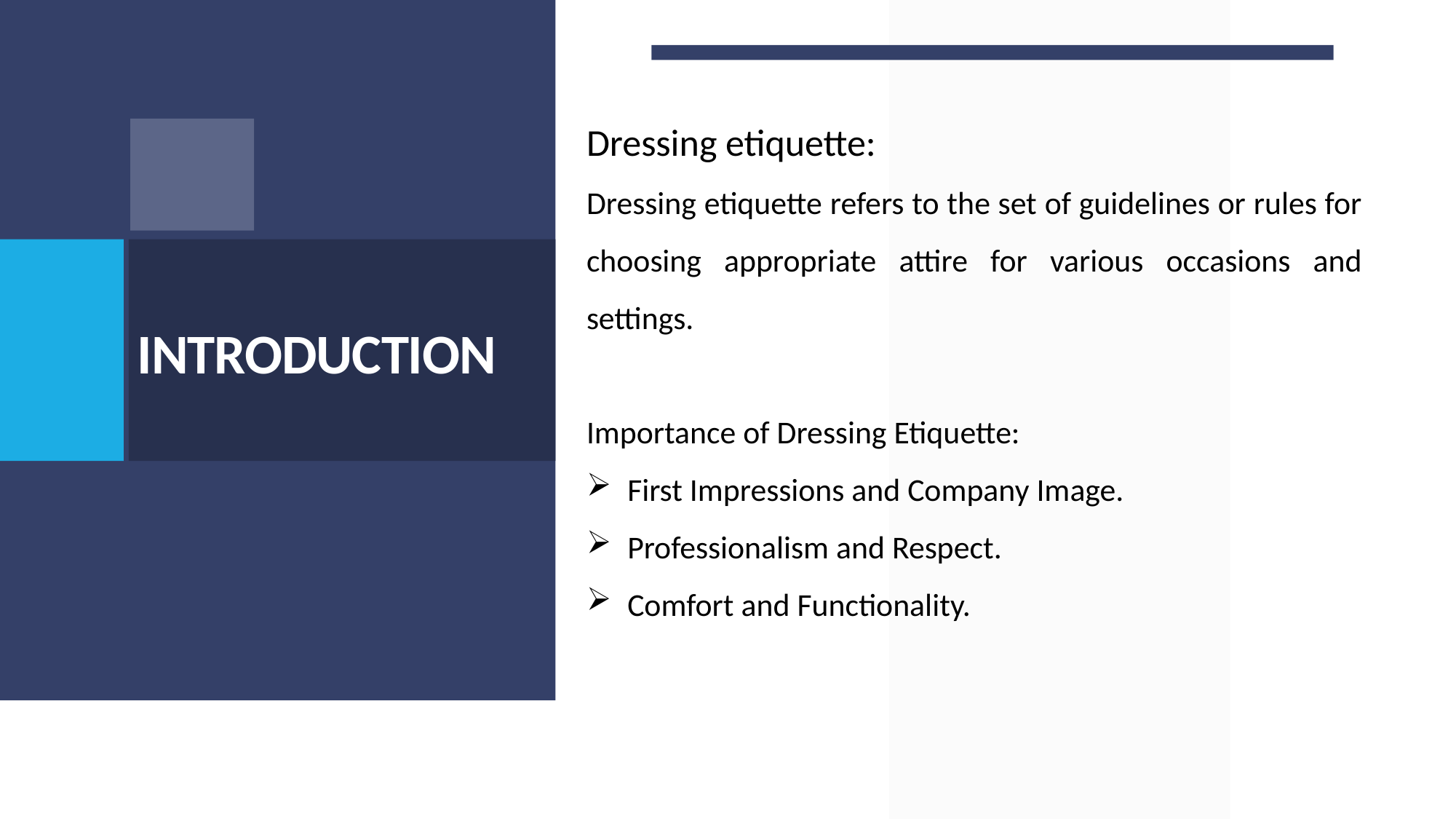

Dressing etiquette:
Dressing etiquette refers to the set of guidelines or rules for choosing appropriate attire for various occasions and settings.

Importance of Dressing Etiquette:
First Impressions and Company Image.
Professionalism and Respect.
Comfort and Functionality.
# INTRODUCTION